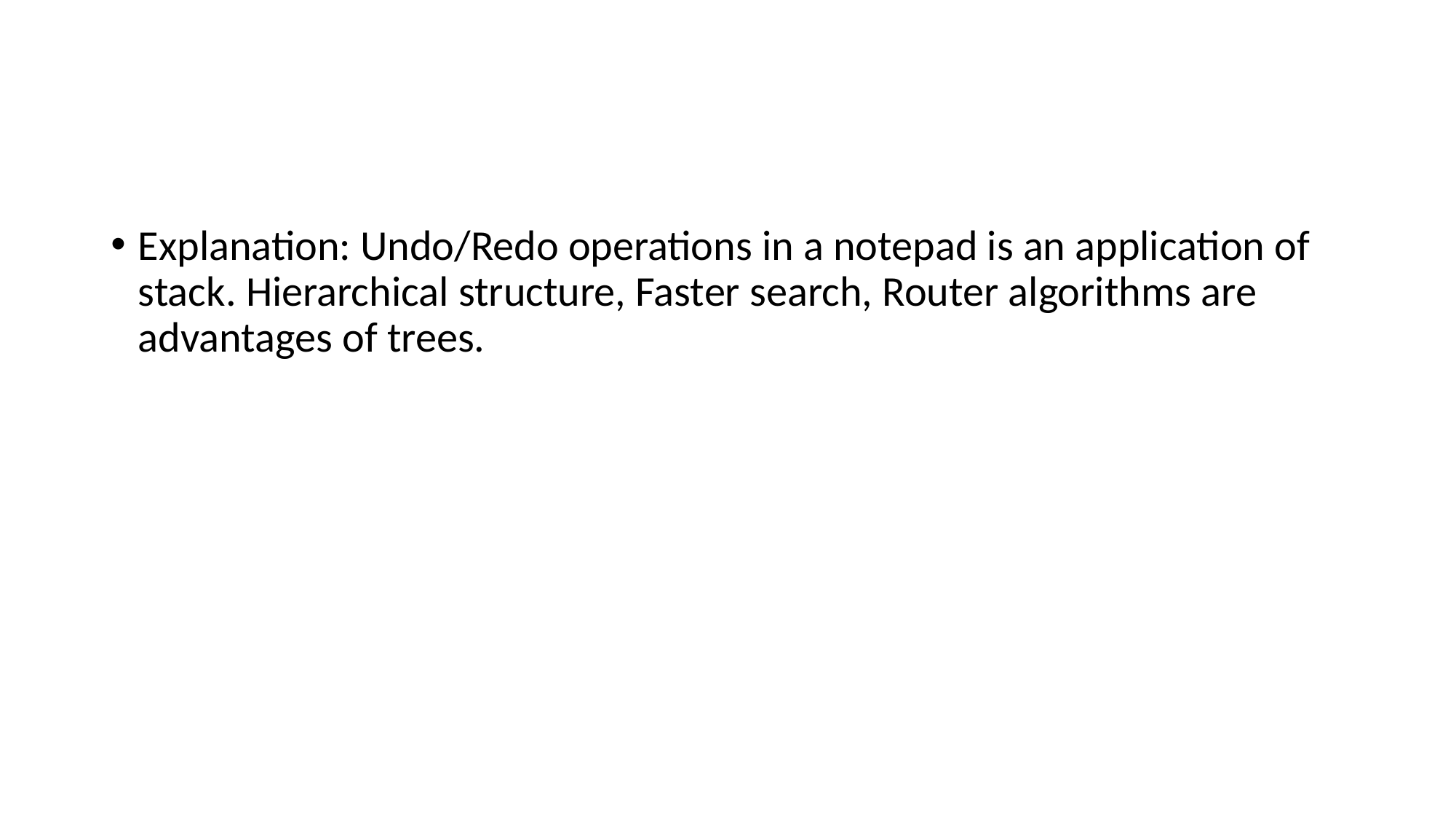

Explanation: Undo/Redo operations in a notepad is an application of stack. Hierarchical structure, Faster search, Router algorithms are advantages of trees.